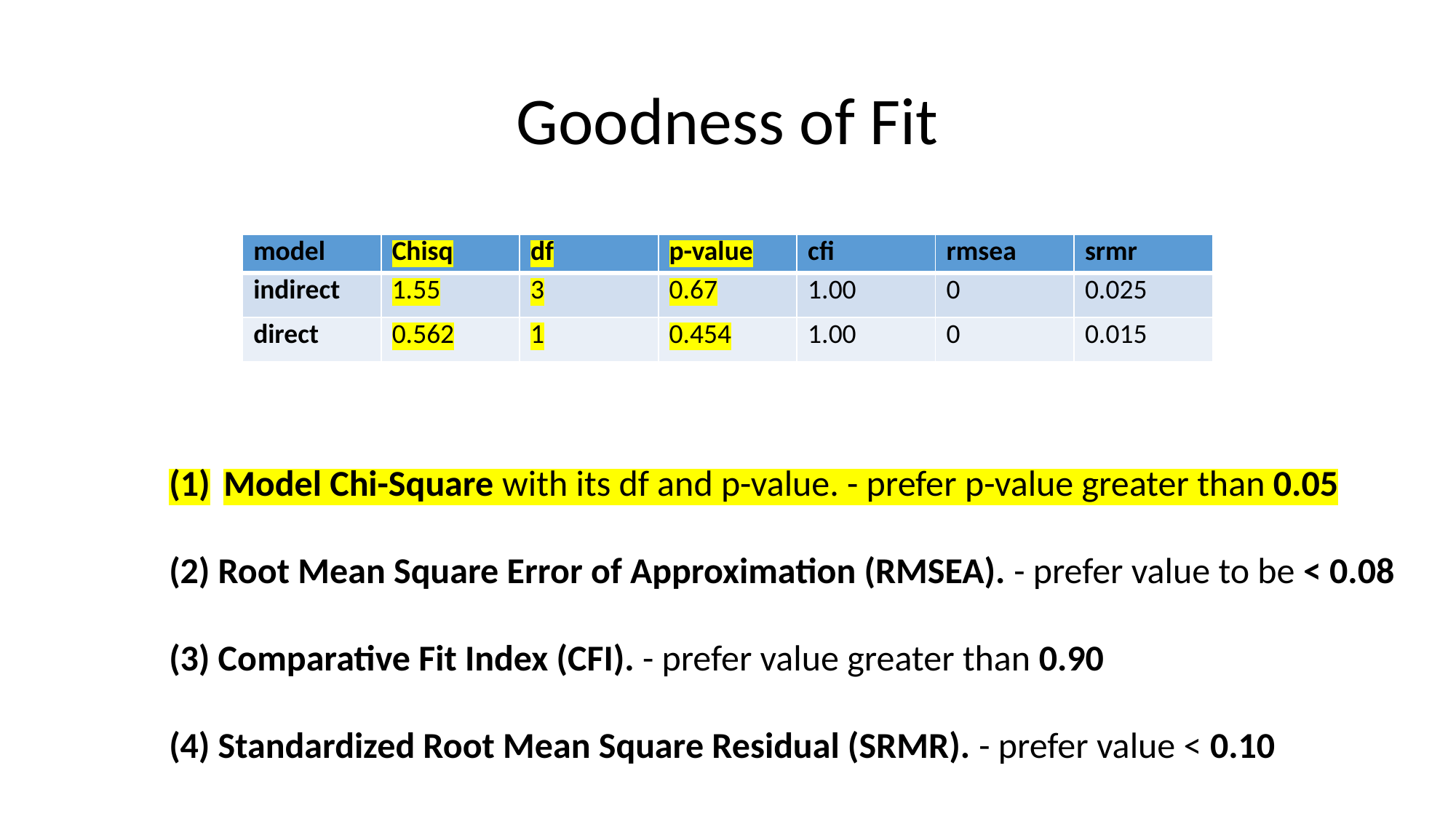

# Goodness of Fit
| model | Chisq | df | p-value | cfi | rmsea | srmr |
| --- | --- | --- | --- | --- | --- | --- |
| indirect | 1.55 | 3 | 0.67 | 1.00 | 0 | 0.025 |
| direct | 0.562 | 1 | 0.454 | 1.00 | 0 | 0.015 |

Model Chi-Square with its df and p-value. - prefer p-value greater than 0.05

(2) Root Mean Square Error of Approximation (RMSEA). - prefer value to be < 0.08

(3) Comparative Fit Index (CFI). - prefer value greater than 0.90

(4) Standardized Root Mean Square Residual (SRMR). - prefer value < 0.10